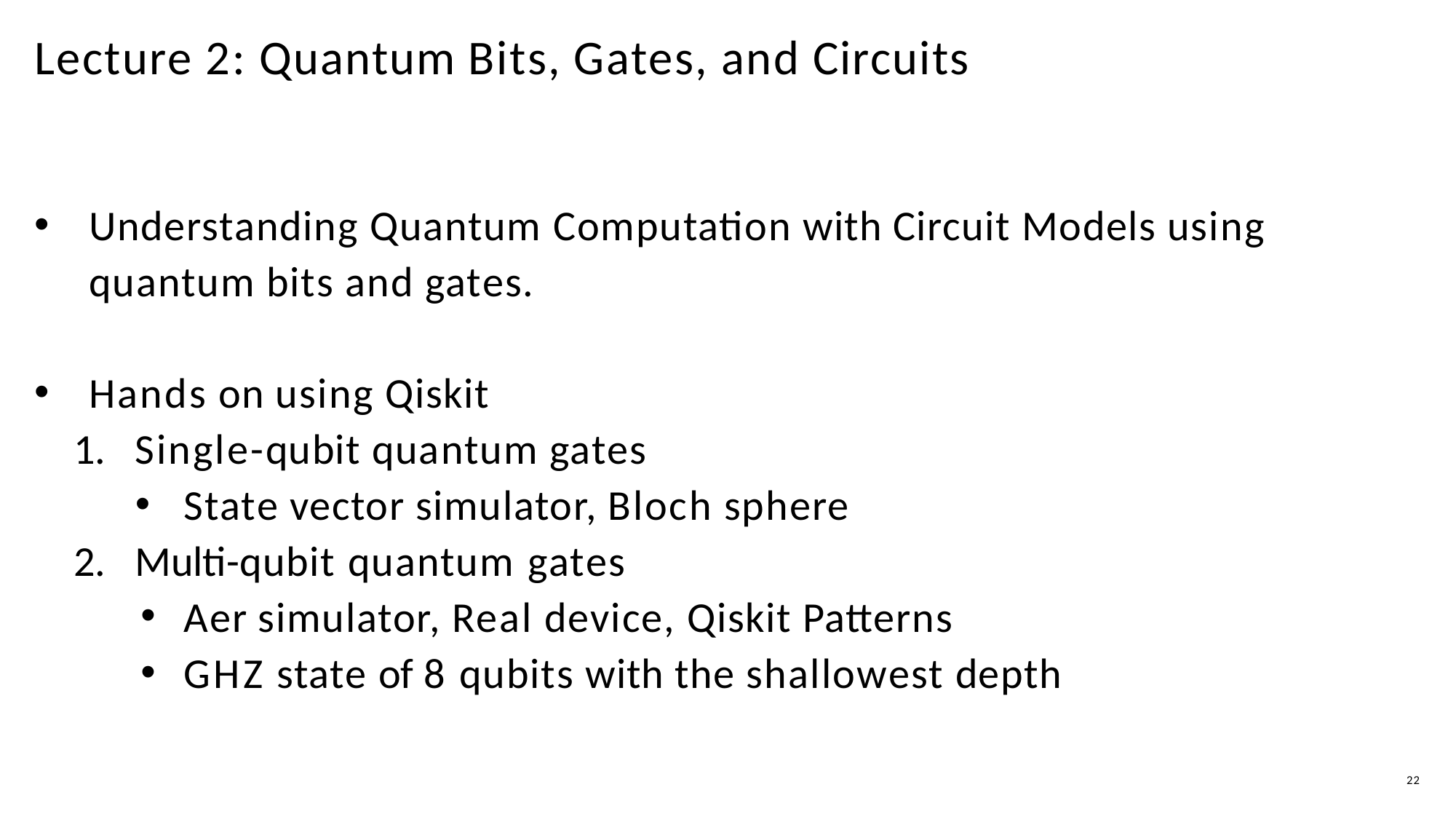

# Lecture 2: Quantum Bits, Gates, and Circuits
Understanding Quantum Computation with Circuit Models using quantum bits and gates.

Hands on using Qiskit
Single-qubit quantum gates
State vector simulator, Bloch sphere
Multi-qubit quantum gates
Aer simulator, Real device, Qiskit Patterns
GHZ state of 8 qubits with the shallowest depth
22